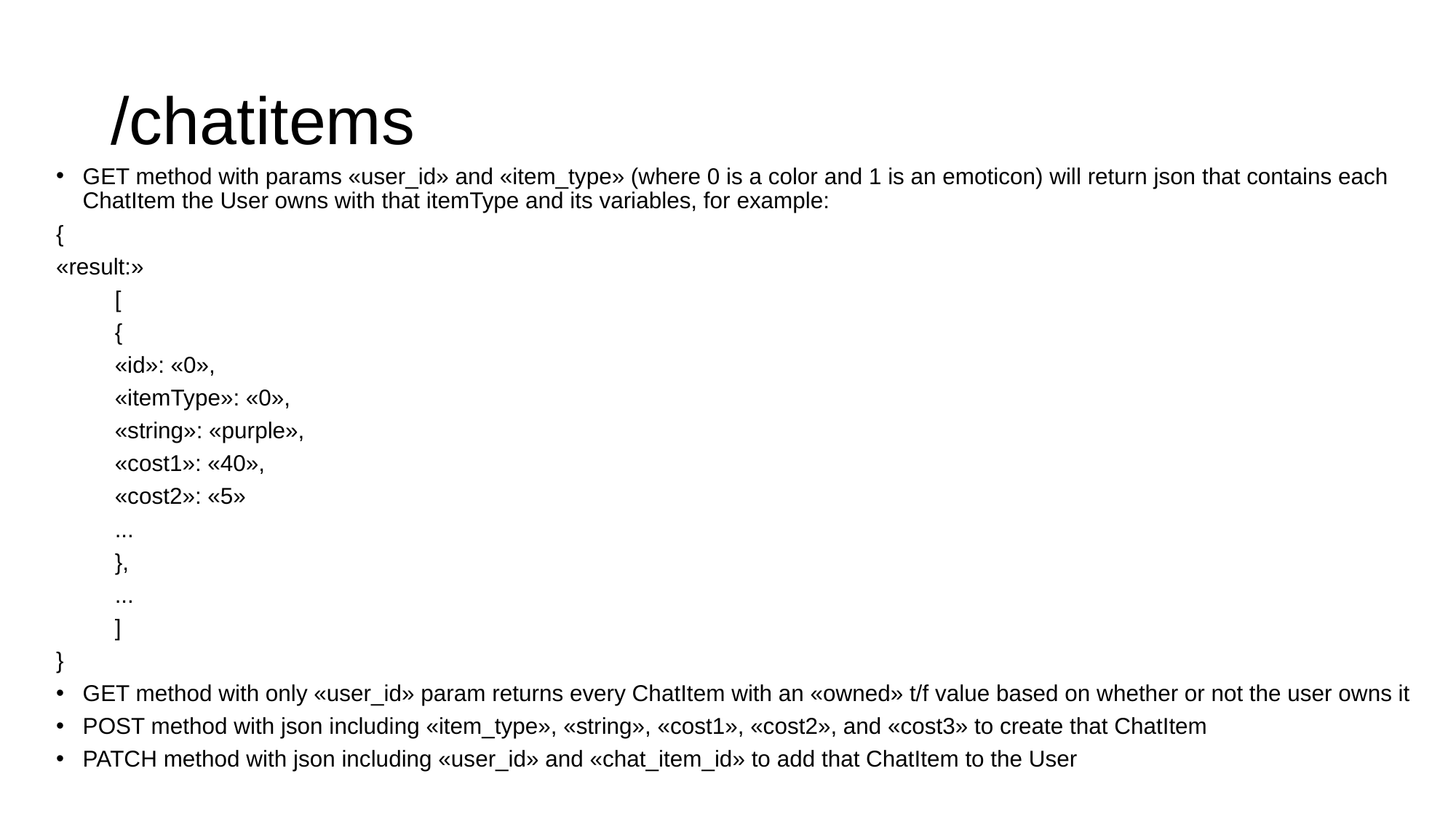

# /chatitems
GET method with params «user_id» and «item_type» (where 0 is a color and 1 is an emoticon) will return json that contains each ChatItem the User owns with that itemType and its variables, for example:
{
«result:»
	[
		{
			«id»: «0»,
			«itemType»: «0»,
			«string»: «purple»,
			«cost1»: «40»,
			«cost2»: «5»
			...
		},
		...
	]
}
GET method with only «user_id» param returns every ChatItem with an «owned» t/f value based on whether or not the user owns it
POST method with json including «item_type», «string», «cost1», «cost2», and «cost3» to create that ChatItem
PATCH method with json including «user_id» and «chat_item_id» to add that ChatItem to the User